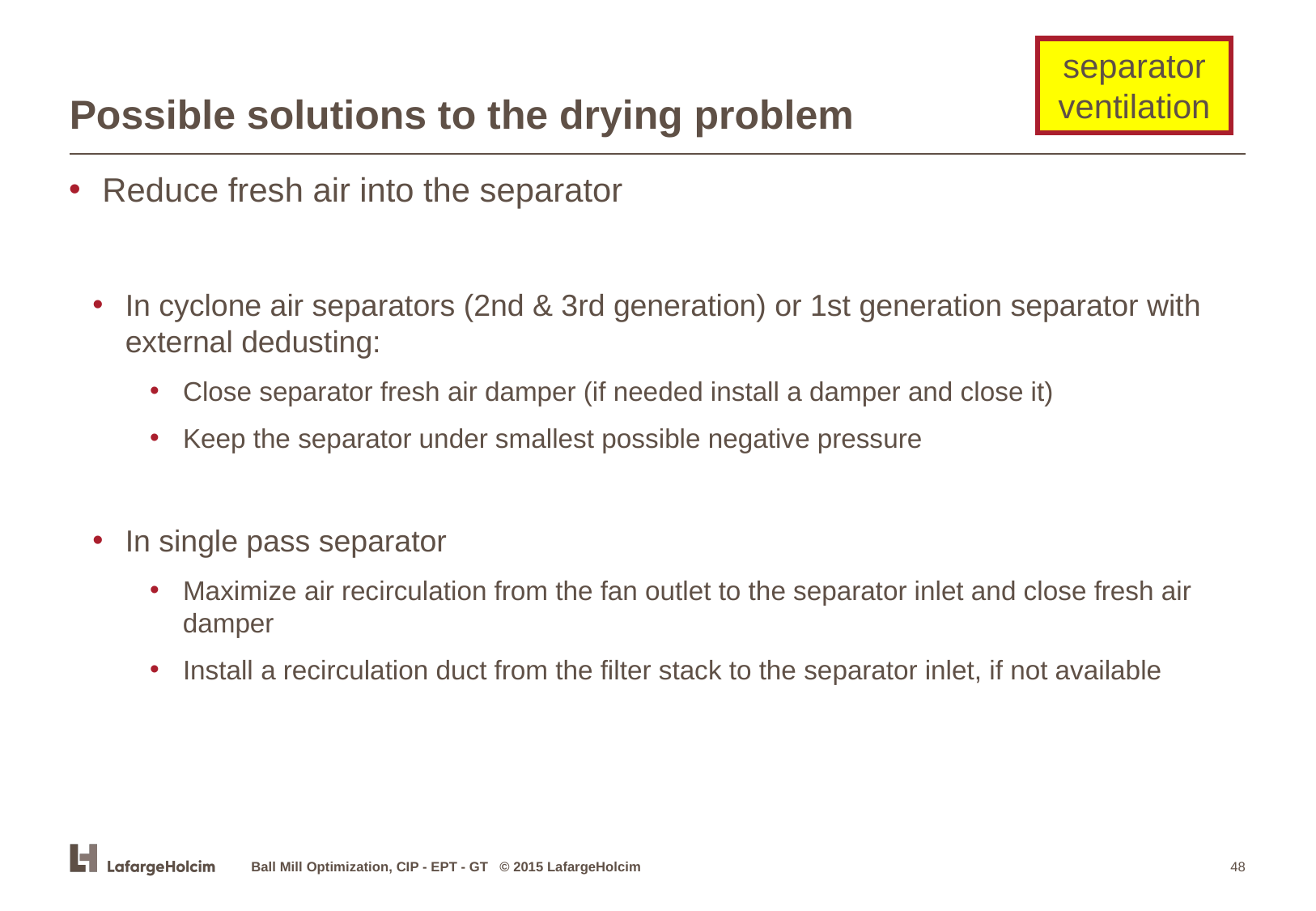

# Possible solutions to the drying problem
separator ventilation
 Reduce fresh air into the separator

 In cyclone air separators (2nd & 3rd generation) or 1st generation separator with
 external dedusting:
 Close separator fresh air damper (if needed install a damper and close it)
 Keep the separator under smallest possible negative pressure

 In single pass separator
 Maximize air recirculation from the fan outlet to the separator inlet and close fresh air
 damper
 Install a recirculation duct from the filter stack to the separator inlet, if not available
Ball Mill Optimization, CIP - EPT - GT   © 2015 LafargeHolcim
48